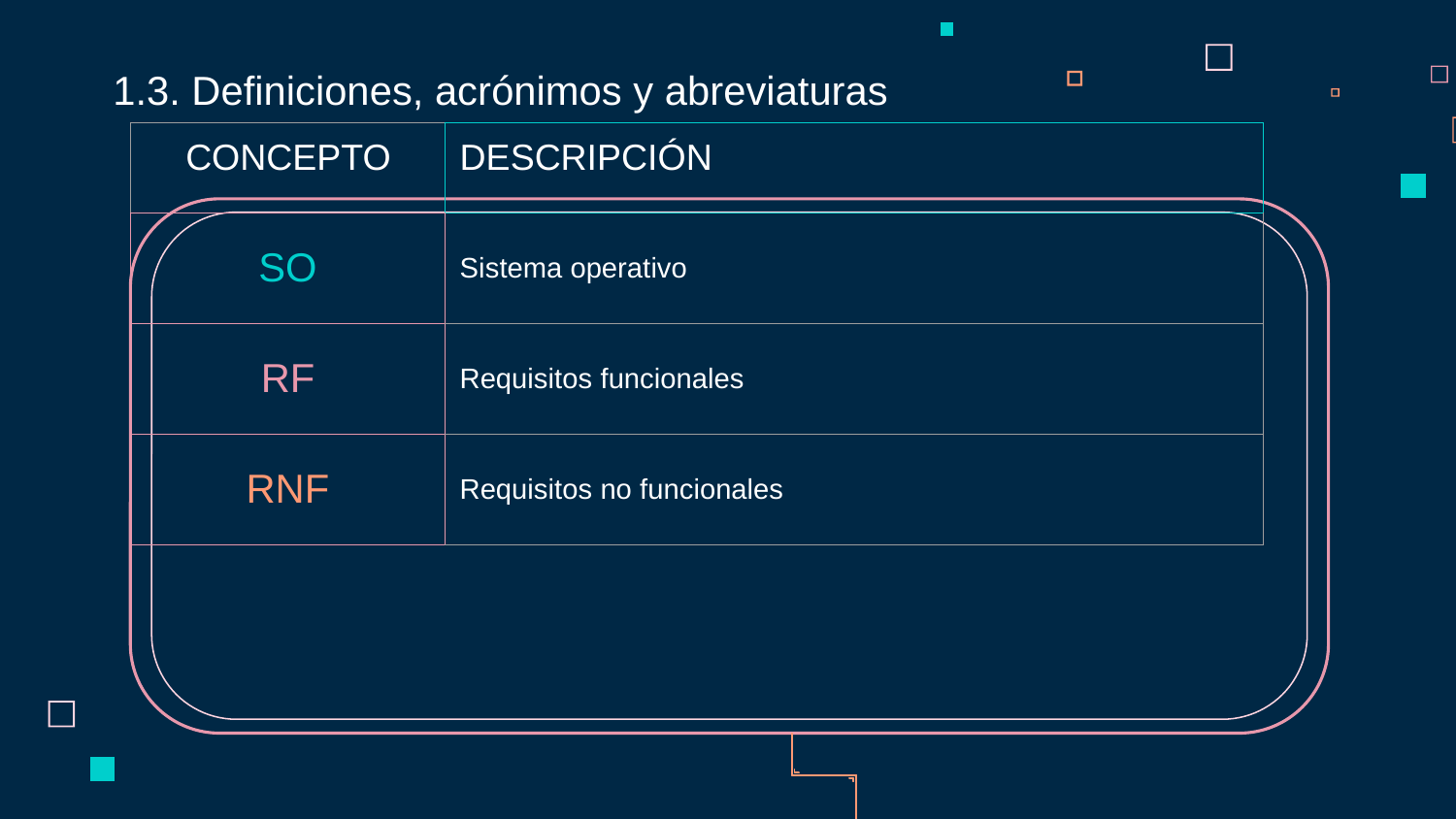

# 1.3. Definiciones, acrónimos y abreviaturas
| CONCEPTO | DESCRIPCIÓN |
| --- | --- |
| SO | Sistema operativo |
| RF | Requisitos funcionales |
| RNF | Requisitos no funcionales |